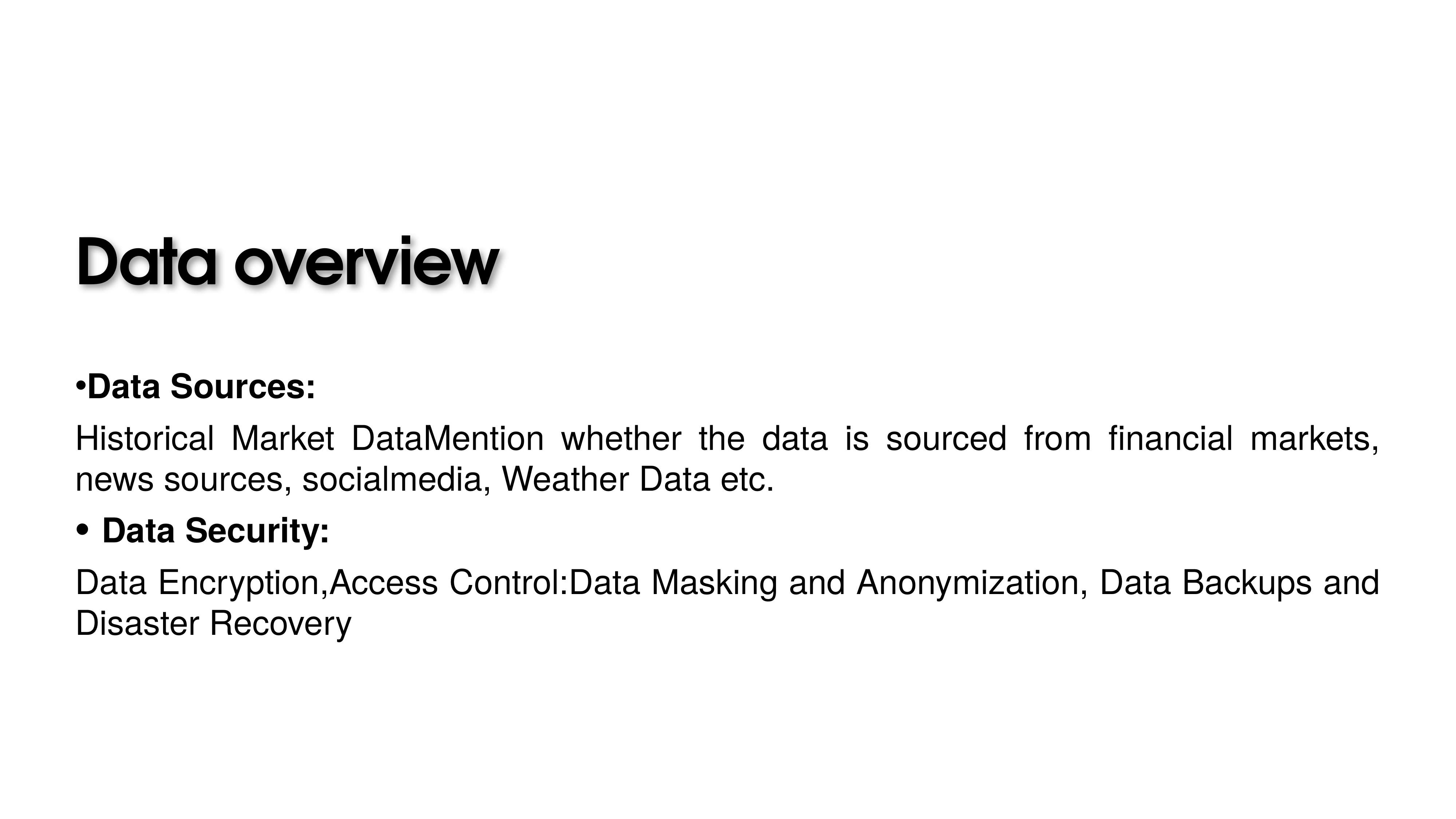

# Data overview
Data Sources:
Historical Market DataMention whether the data is sourced from financial markets, news sources, socialmedia, Weather Data etc.
Data Security:
Data Encryption,Access Control:Data Masking and Anonymization, Data Backups and Disaster Recovery